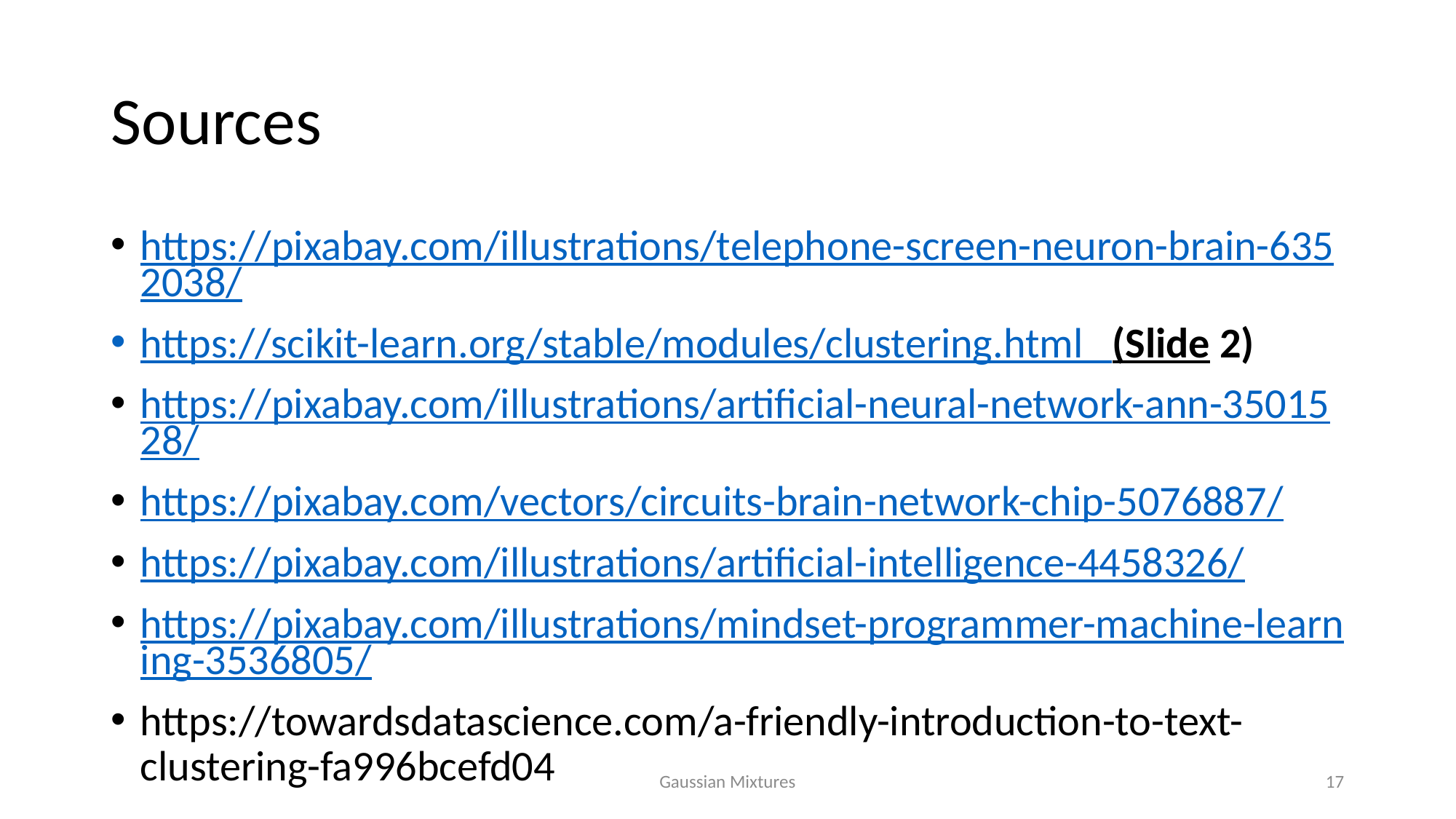

# Sources
https://pixabay.com/illustrations/telephone-screen-neuron-brain-6352038/
https://scikit-learn.org/stable/modules/clustering.html   (Slide 2)
https://pixabay.com/illustrations/artificial-neural-network-ann-3501528/
https://pixabay.com/vectors/circuits-brain-network-chip-5076887/
https://pixabay.com/illustrations/artificial-intelligence-4458326/
https://pixabay.com/illustrations/mindset-programmer-machine-learning-3536805/
https://towardsdatascience.com/a-friendly-introduction-to-text-clustering-fa996bcefd04

Gaussian Mixtures
17